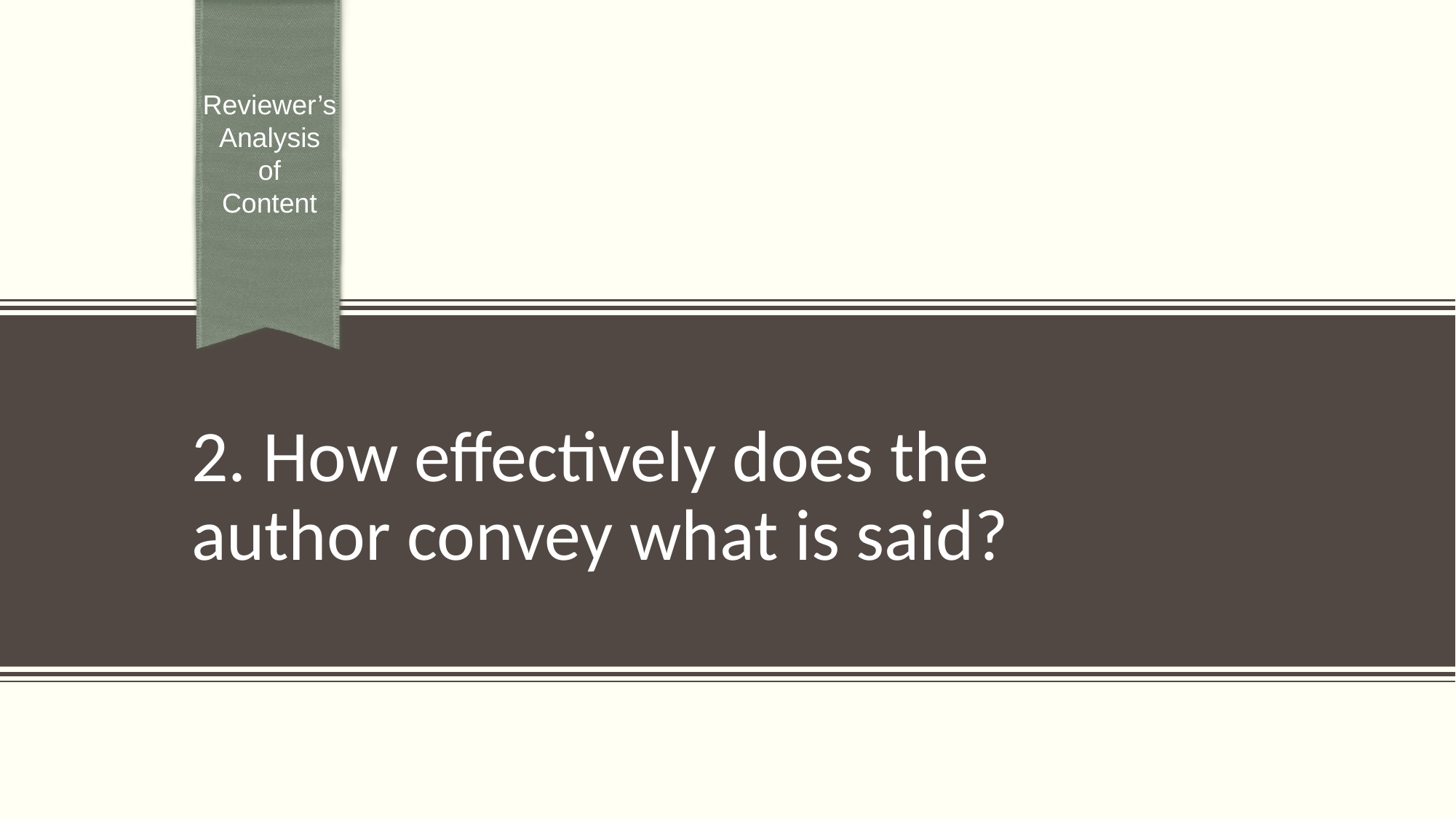

Reviewer’s
Analysis
of
Content
# 2. How effectively does the author convey what is said?